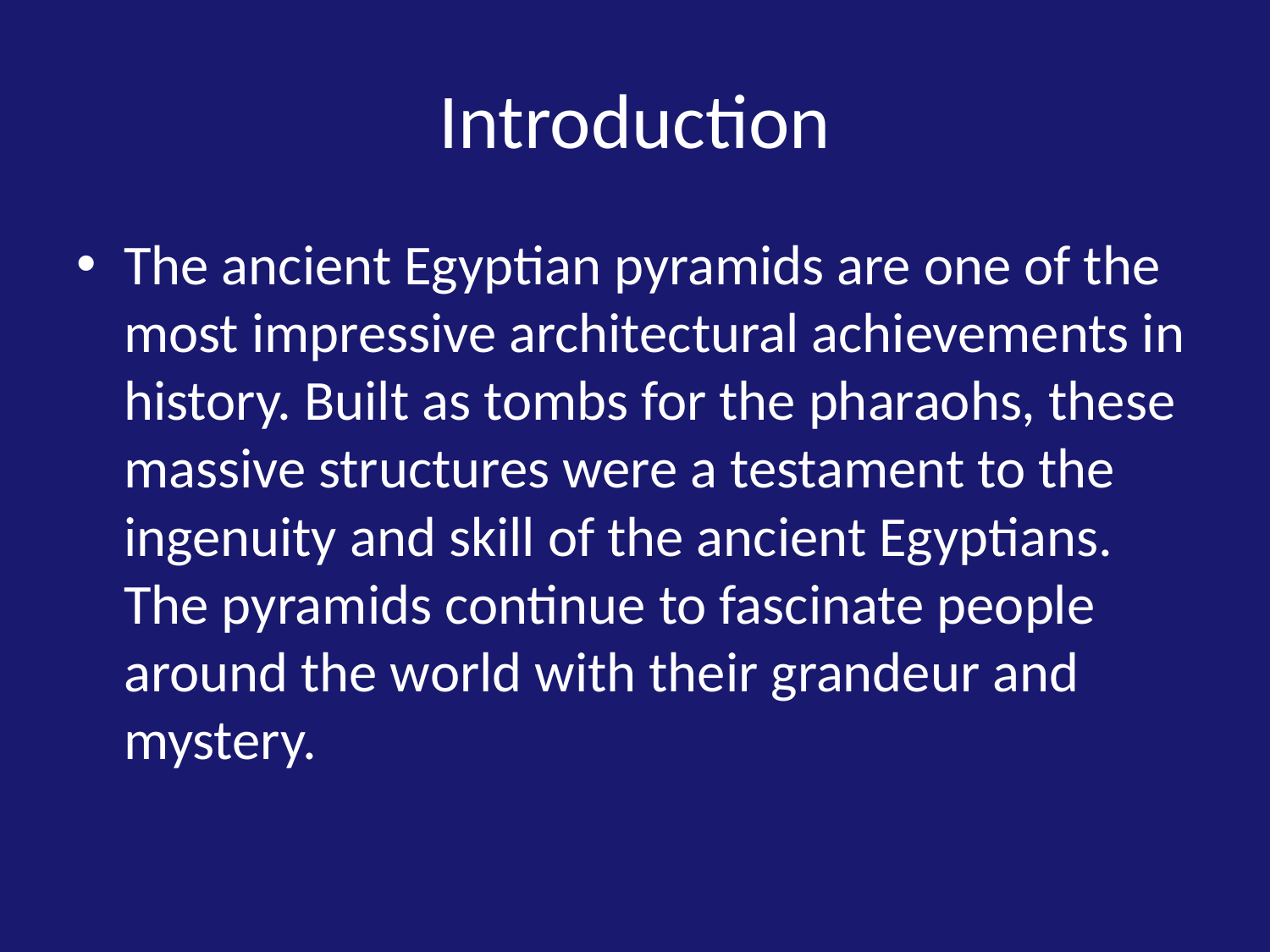

# Introduction
The ancient Egyptian pyramids are one of the most impressive architectural achievements in history. Built as tombs for the pharaohs, these massive structures were a testament to the ingenuity and skill of the ancient Egyptians. The pyramids continue to fascinate people around the world with their grandeur and mystery.